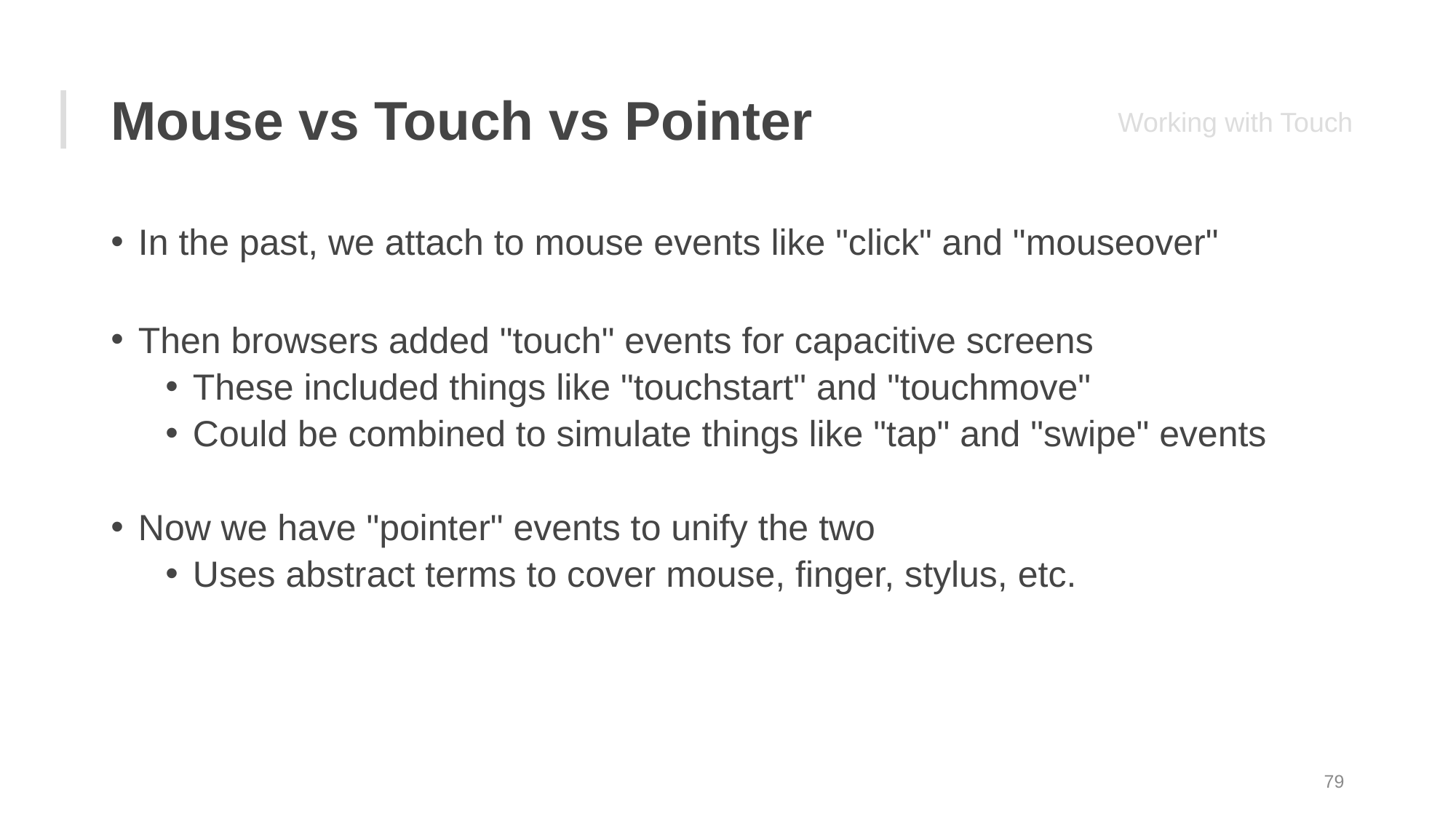

# Mouse vs Touch vs Pointer
Working with Touch
In the past, we attach to mouse events like "click" and "mouseover"
Then browsers added "touch" events for capacitive screens
These included things like "touchstart" and "touchmove"
Could be combined to simulate things like "tap" and "swipe" events
Now we have "pointer" events to unify the two
Uses abstract terms to cover mouse, finger, stylus, etc.
79